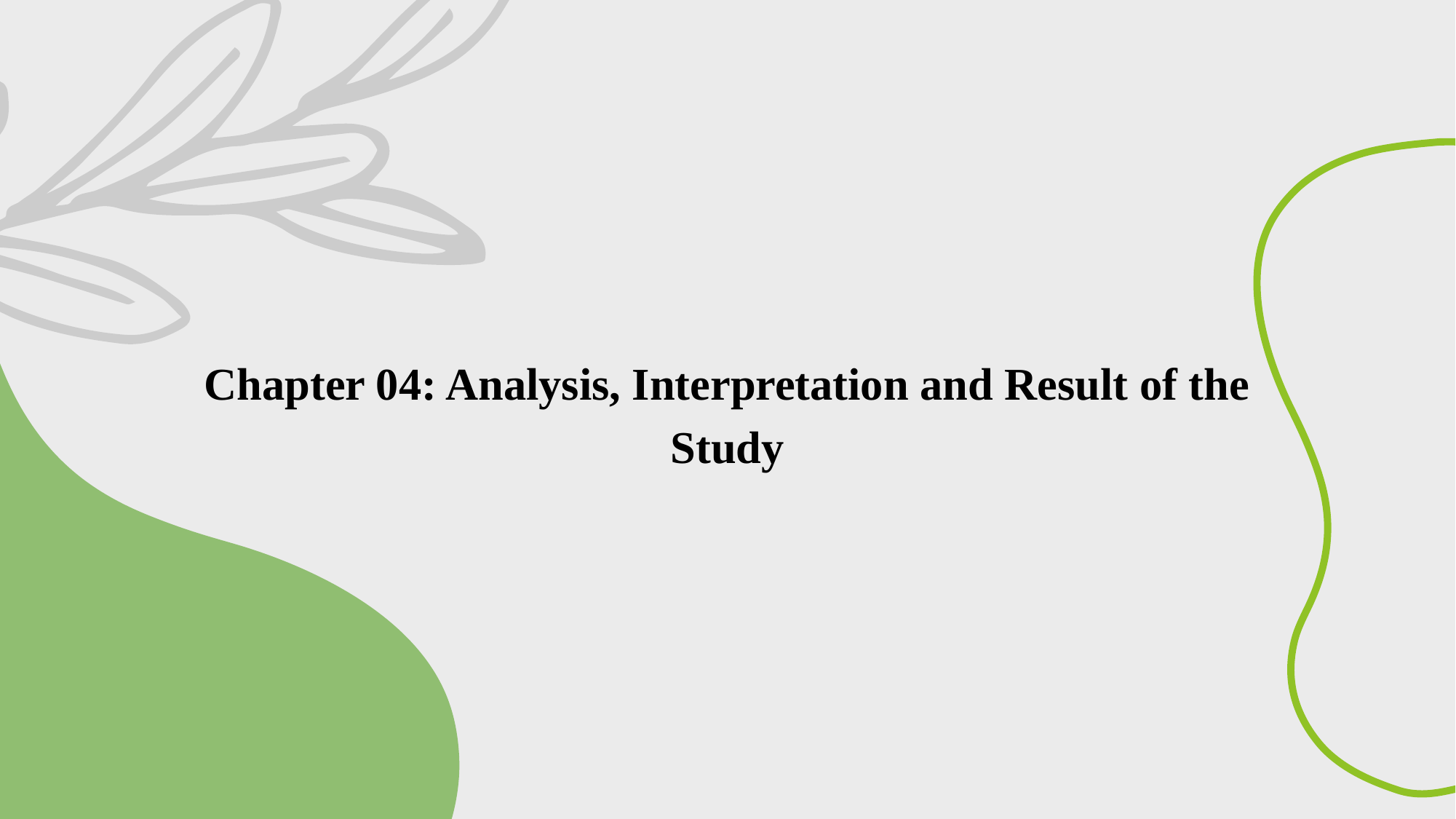

# Chapter 04: Analysis, Interpretation and Result of the Study